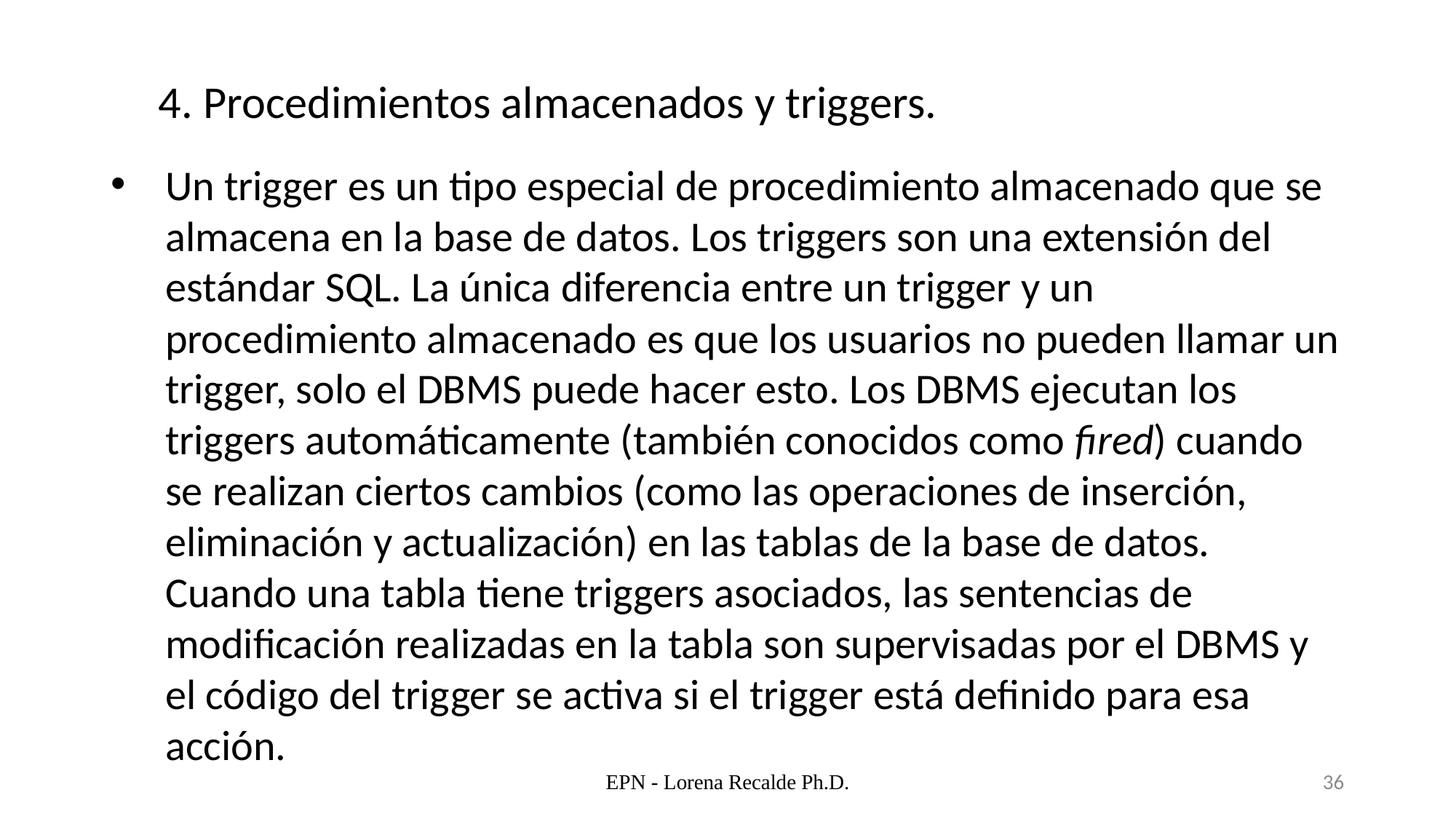

4. Procedimientos almacenados y triggers.
Un trigger es un tipo especial de procedimiento almacenado que se almacena en la base de datos. Los triggers son una extensión del estándar SQL. La única diferencia entre un trigger y un procedimiento almacenado es que los usuarios no pueden llamar un trigger, solo el DBMS puede hacer esto. Los DBMS ejecutan los triggers automáticamente (también conocidos como fired) cuando se realizan ciertos cambios (como las operaciones de inserción, eliminación y actualización) en las tablas de la base de datos. Cuando una tabla tiene triggers asociados, las sentencias de modificación realizadas en la tabla son supervisadas por el DBMS y el código del trigger se activa si el trigger está definido para esa acción.
EPN - Lorena Recalde Ph.D.
36